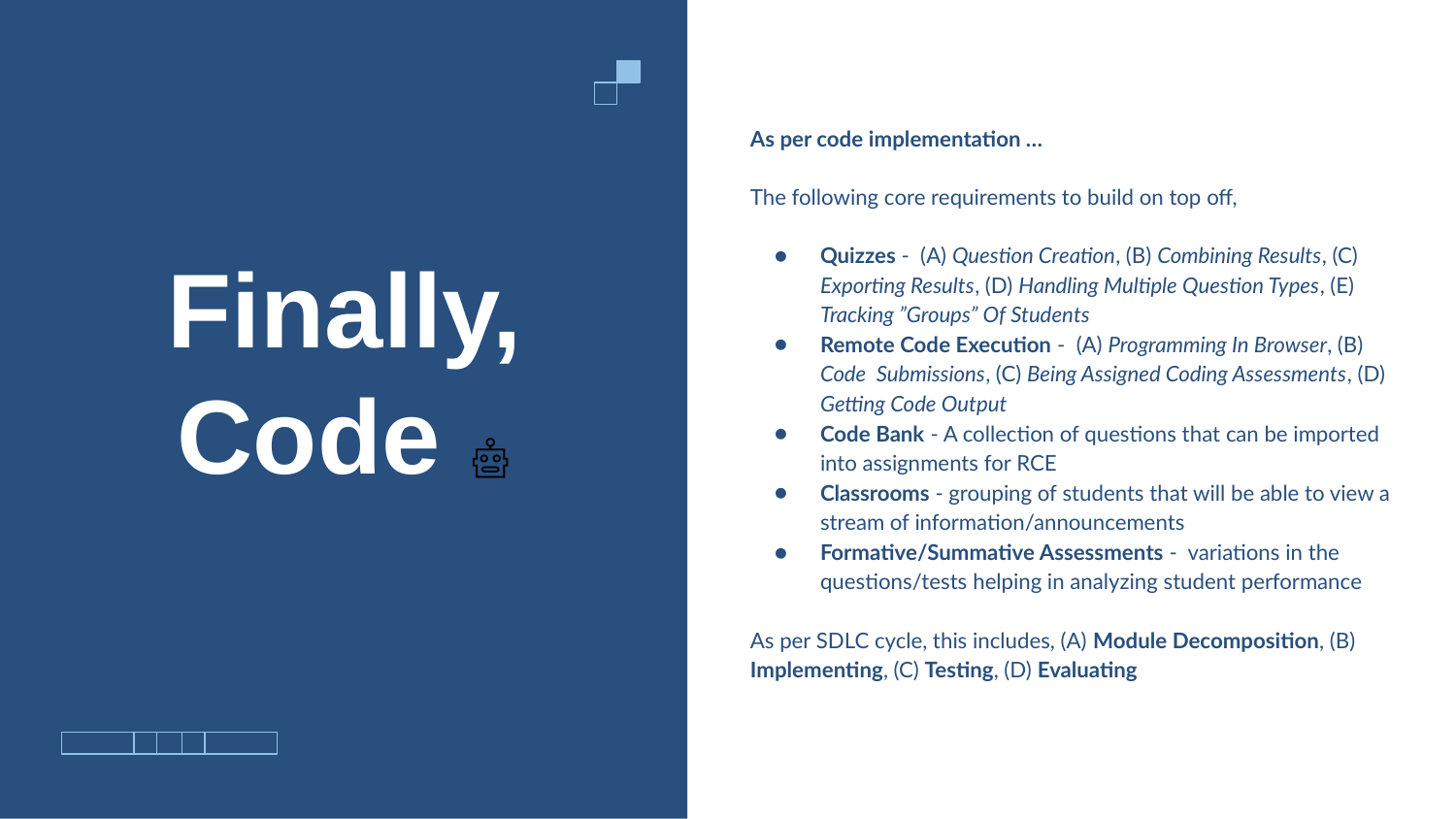

As per code implementation …
The following core requirements to build on top off,
Quizzes -  (A) Question Creation, (B) Combining Results, (C) Exporting Results, (D) Handling Multiple Question Types, (E) Tracking ”Groups” Of Students
Remote Code Execution -  (A) Programming In Browser, (B) Code  Submissions, (C) Being Assigned Coding Assessments, (D) Getting Code Output
Code Bank - A collection of questions that can be imported into assignments for RCE
Classrooms - grouping of students that will be able to view a stream of information/announcements
Formative/Summative Assessments -  variations in the questions/tests helping in analyzing student performance
As per SDLC cycle, this includes, (A) Module Decomposition, (B) Implementing, (C) Testing, (D) Evaluating
# Finally, Code 🤖